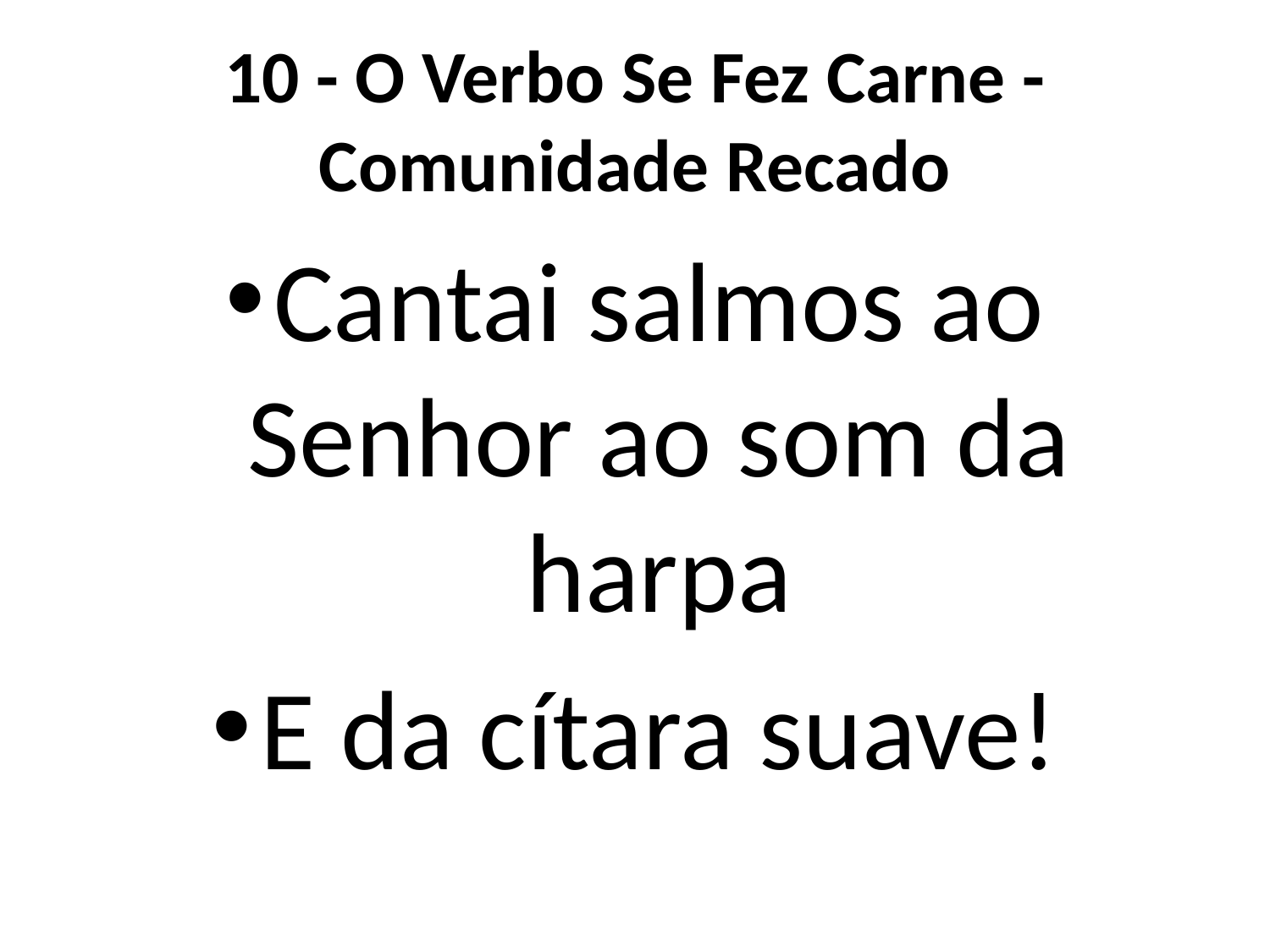

# 10 - O Verbo Se Fez Carne - Comunidade Recado
Cantai salmos ao Senhor ao som da harpa
E da cítara suave!